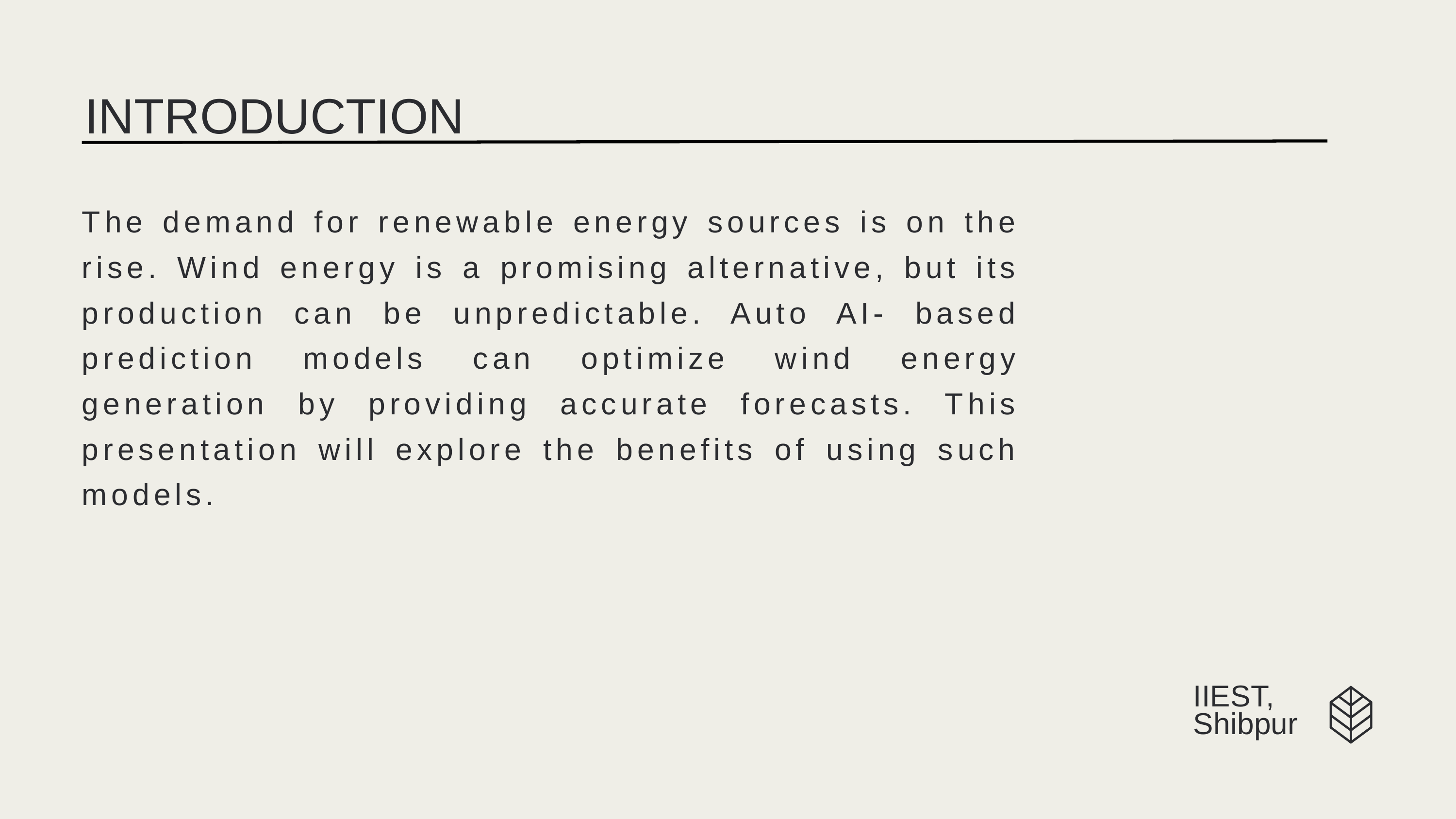

INTRODUCTION

The demand for renewable energy sources is on the rise. Wind energy is a promising alternative, but its production can be unpredictable. Auto AI- based prediction models can optimize wind energy generation by providing accurate forecasts. This presentation will explore the benefits of using such models.

IIEST,
Shibpur